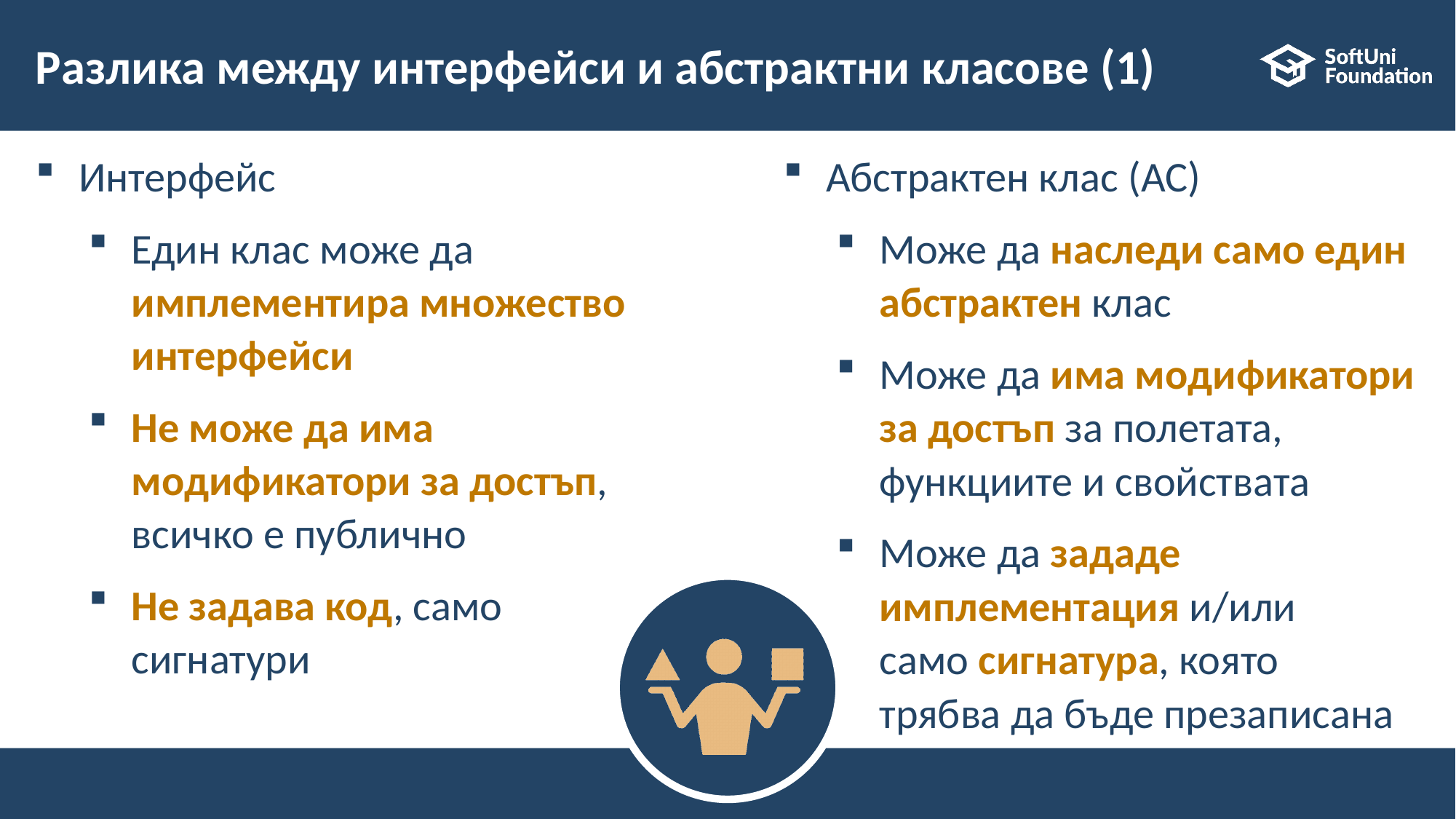

# Разлика между интерфейси и абстрактни класове (1)
Интерфейс
Един клас може да имплементира множество интерфейси
Не може да има модификатори за достъп, всичко е публично
Не задава код, само сигнатури

Абстрактен клас (AC)
Може да наследи само един абстрактен клас
Може да има модификатори за достъп за полетата,
функциите и свойствата
Може да зададе имплементация и/или
само сигнатура, която
трябва да бъде презаписана
23